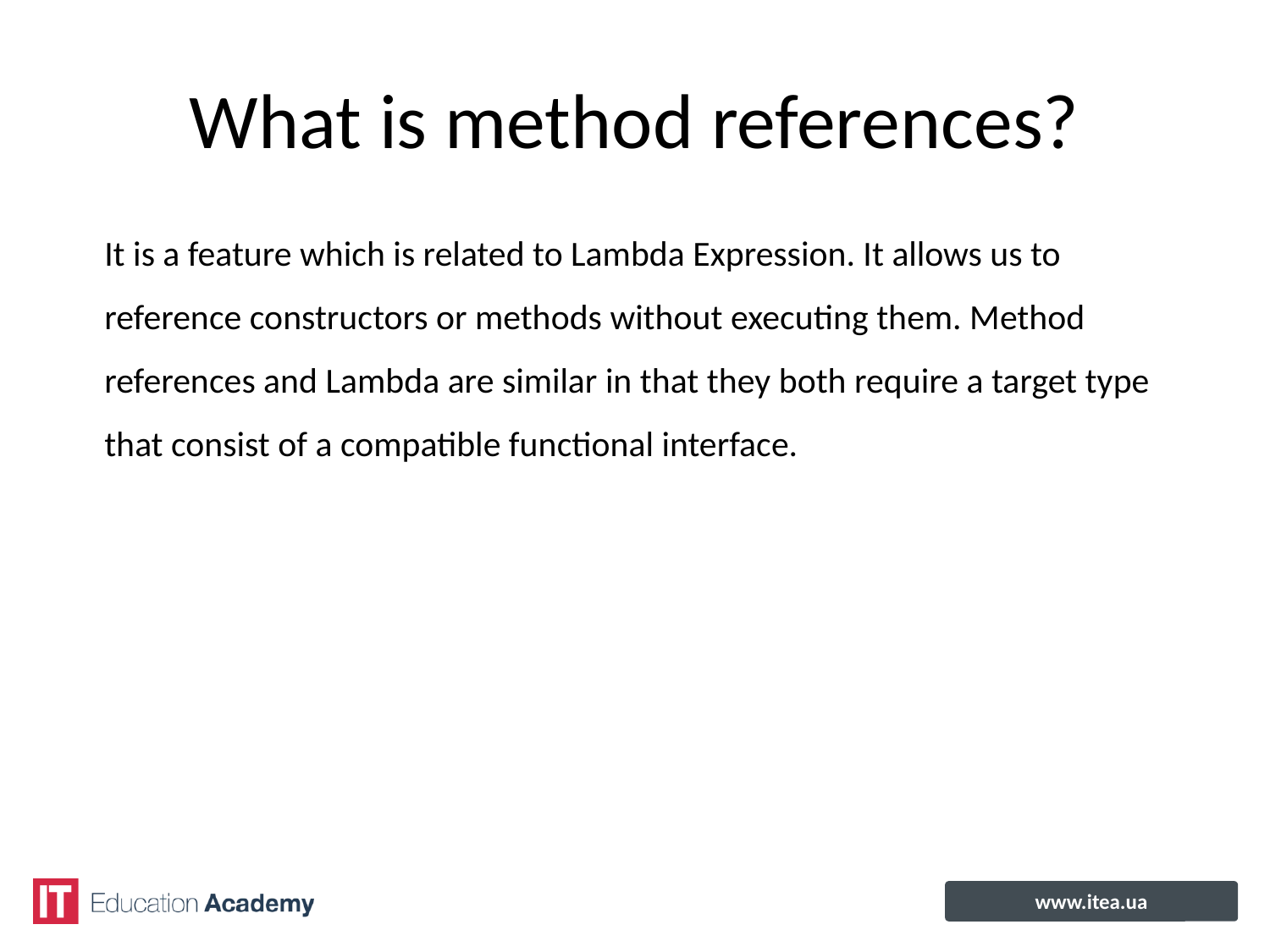

# What is method references?
It is a feature which is related to Lambda Expression. It allows us to
reference constructors or methods without executing them. Method
references and Lambda are similar in that they both require a target type
that consist of a compatible functional interface.